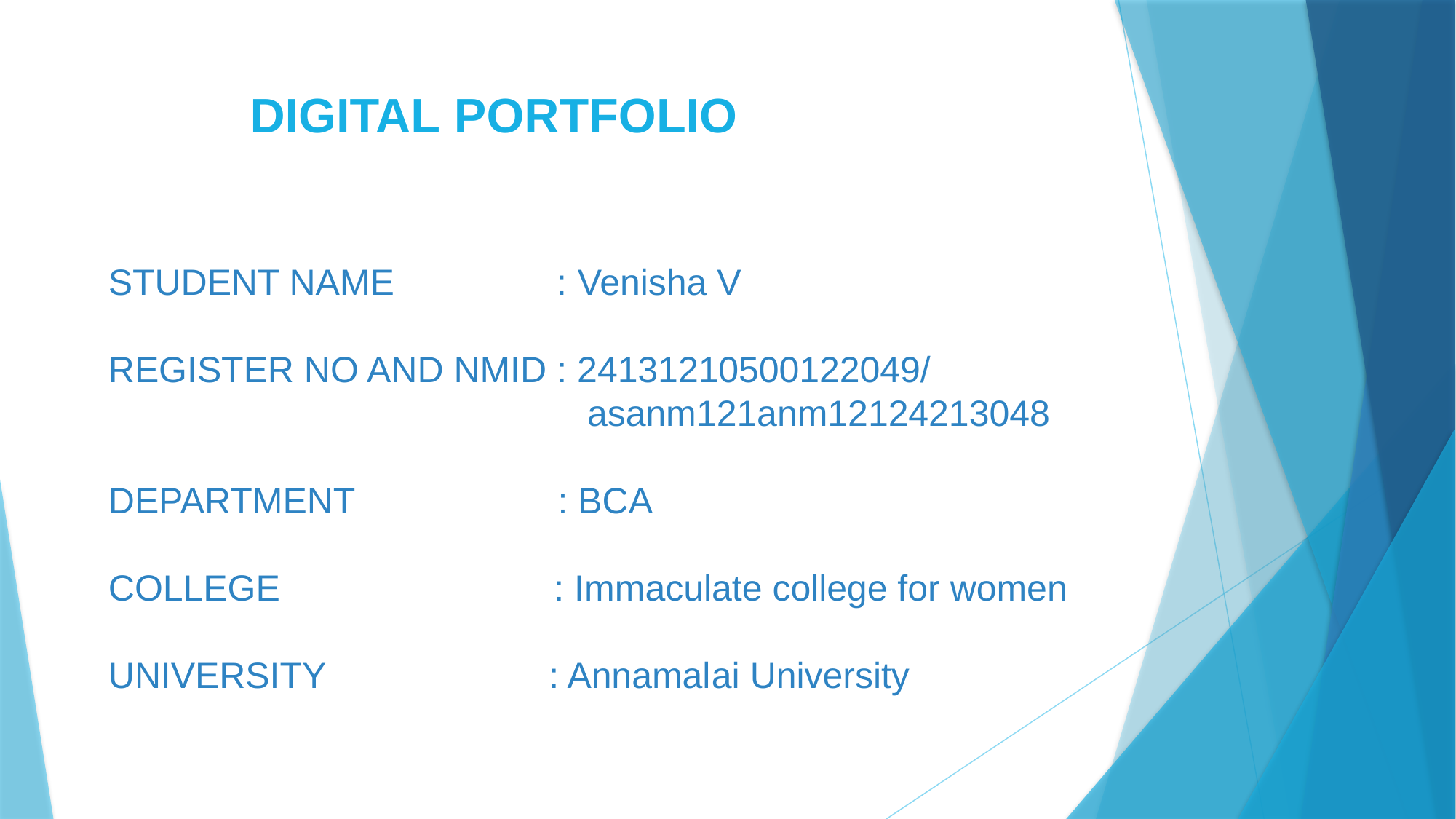

DIGITAL PORTFOLIO
STUDENT NAME                : Venisha V

REGISTER NO AND NMID : 24131210500122049/
                                               asanm121anm12124213048

DEPARTMENT                    : BCA

COLLEGE                           : Immaculate college for women

UNIVERSITY                      : Annamalai University